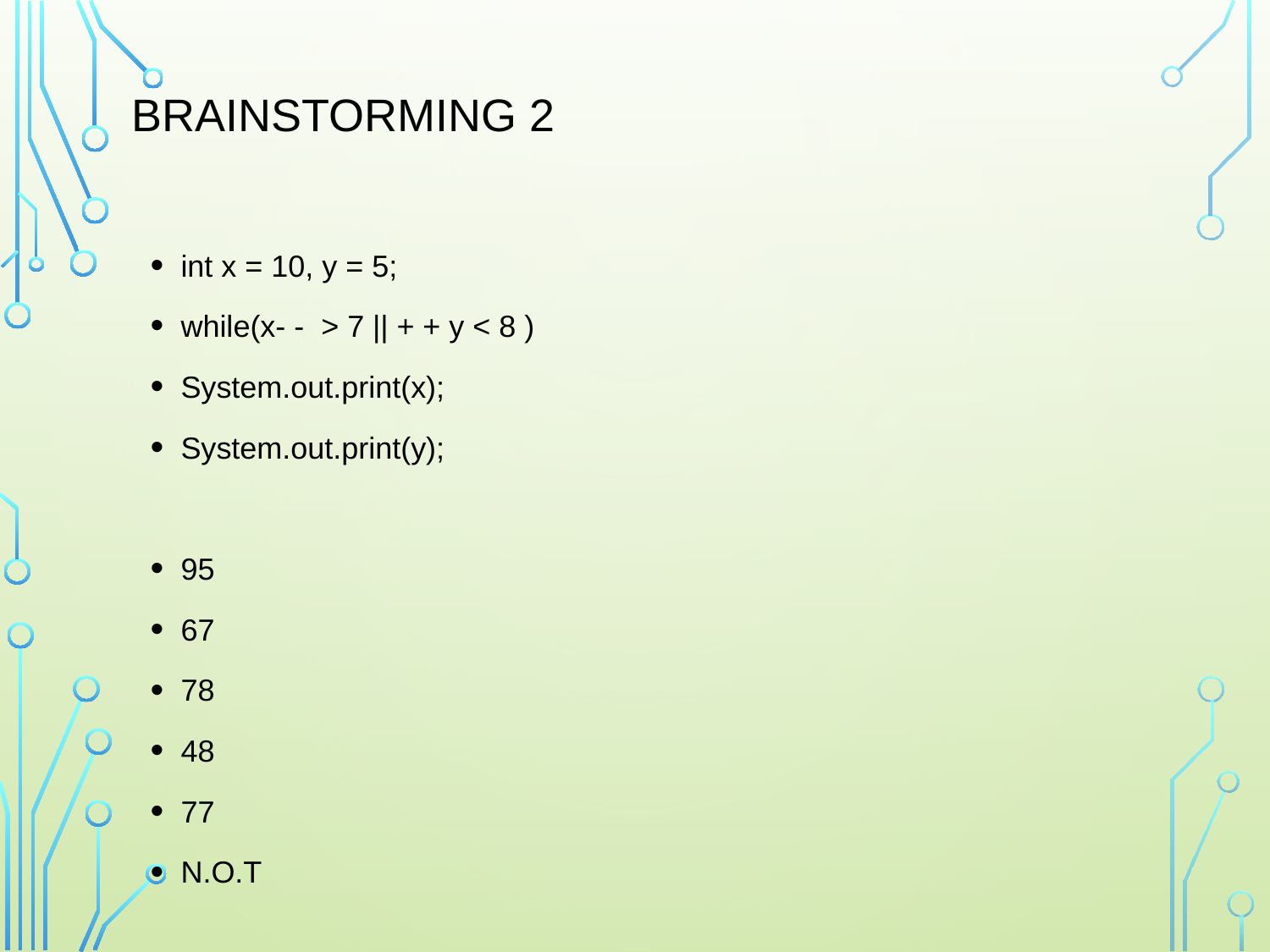

# Brainstorming 2
int x = 10, y = 5;
while(x- -  > 7 || + + y < 8 )
System.out.print(x);
System.out.print(y);

95
67
78
48
77
N.O.T